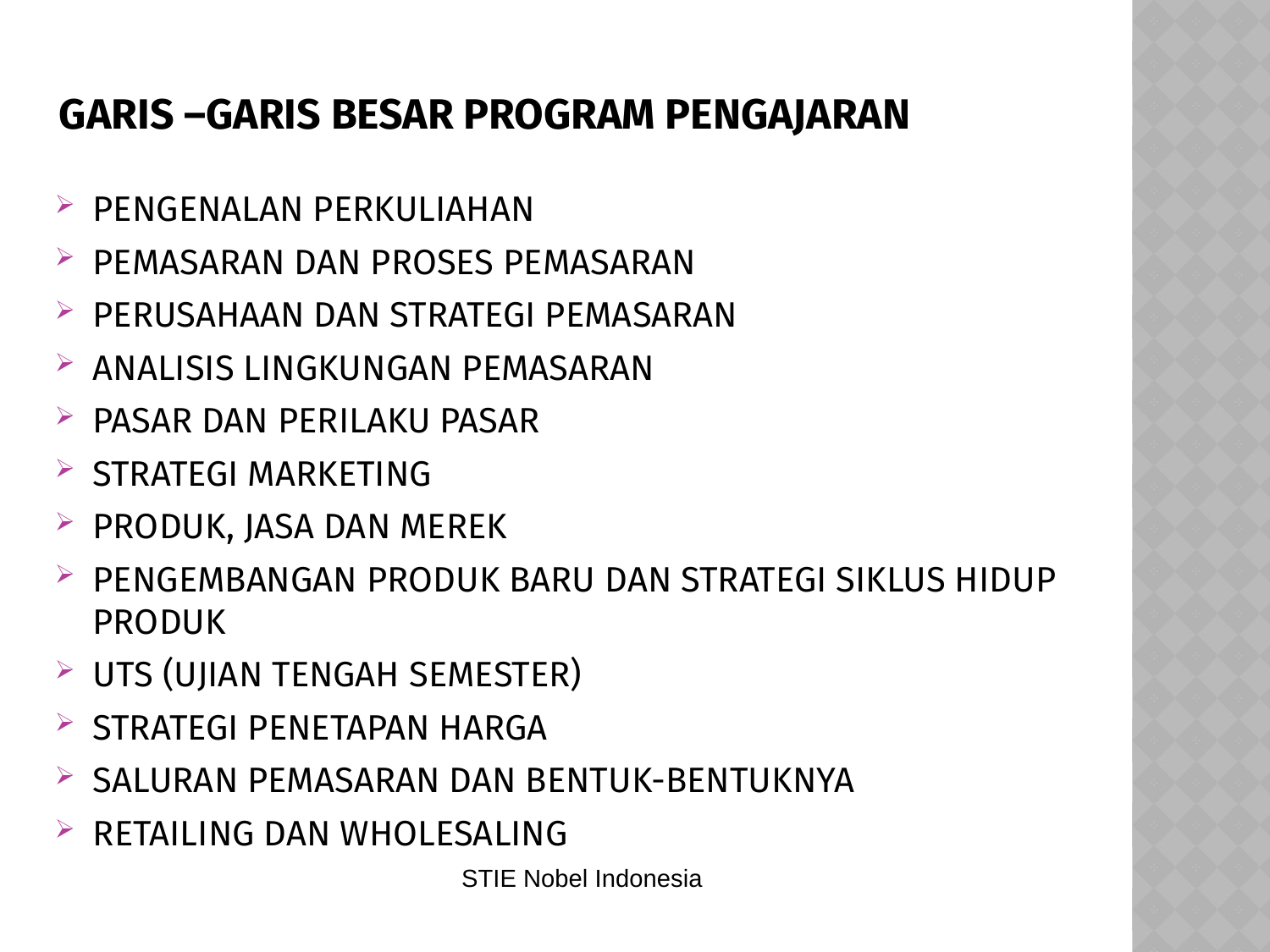

# GARIS –GARIS BESAR PROGRAM PENGAJARAN
PENGENALAN PERKULIAHAN
PEMASARAN DAN PROSES PEMASARAN
PERUSAHAAN DAN STRATEGI PEMASARAN
ANALISIS LINGKUNGAN PEMASARAN
PASAR DAN PERILAKU PASAR
STRATEGI MARKETING
PRODUK, JASA DAN MEREK
PENGEMBANGAN PRODUK BARU DAN STRATEGI SIKLUS HIDUP PRODUK
UTS (UJIAN TENGAH SEMESTER)
STRATEGI PENETAPAN HARGA
SALURAN PEMASARAN DAN BENTUK-BENTUKNYA
RETAILING DAN WHOLESALING

STIE Nobel Indonesia